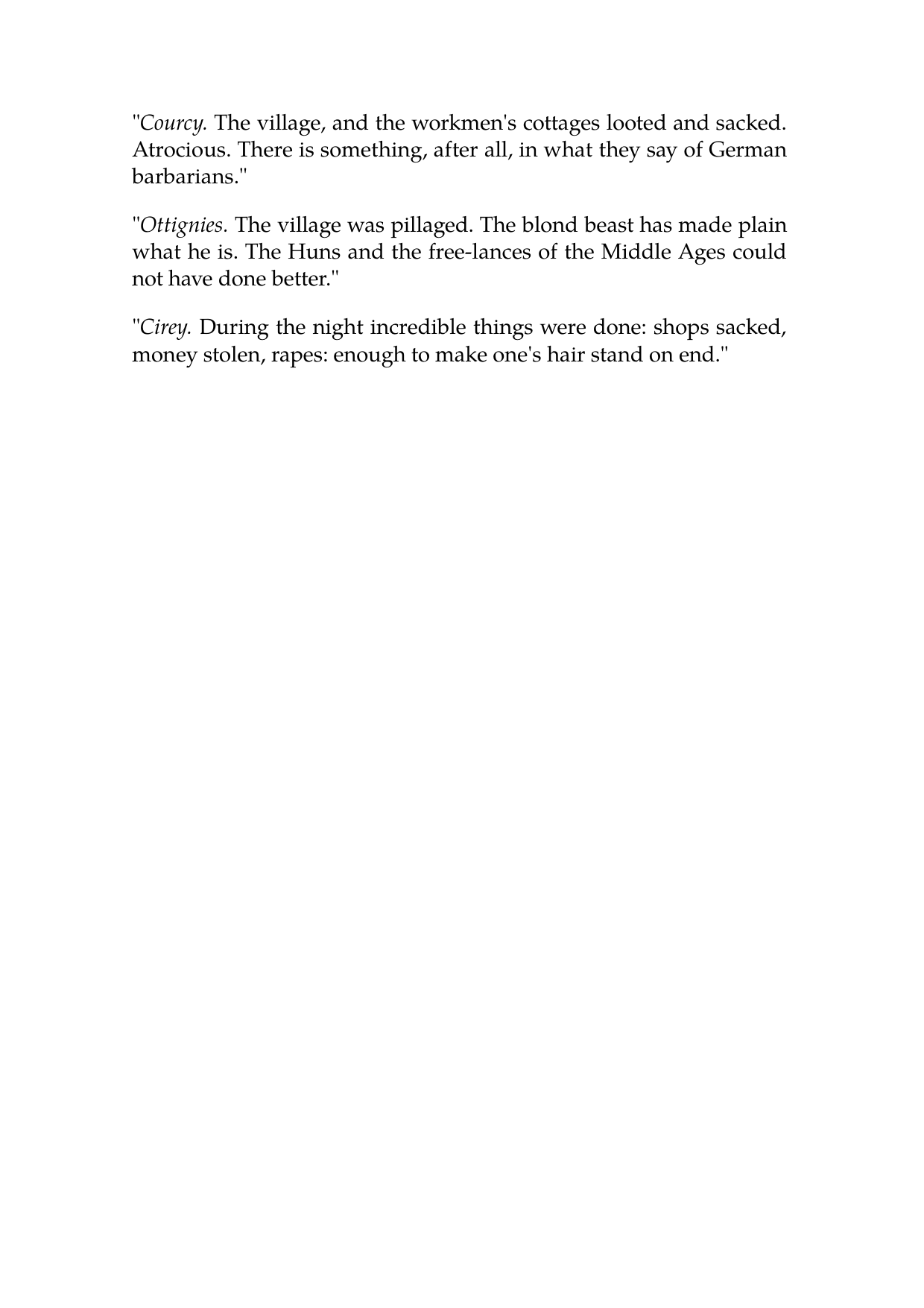

"Courcy. The village, and the workmen's cottages looted and sacked.  Atrocious. There is something, after all, in what they say of German  barbarians."
"Ottignies. The village was pillaged. The blond beast has made plain  what he is. The Huns and the free-lances of the Middle Ages could  not have done better."
"Cirey. During the night incredible things were done: shops sacked,  money stolen, rapes: enough to make one's hair stand on end."